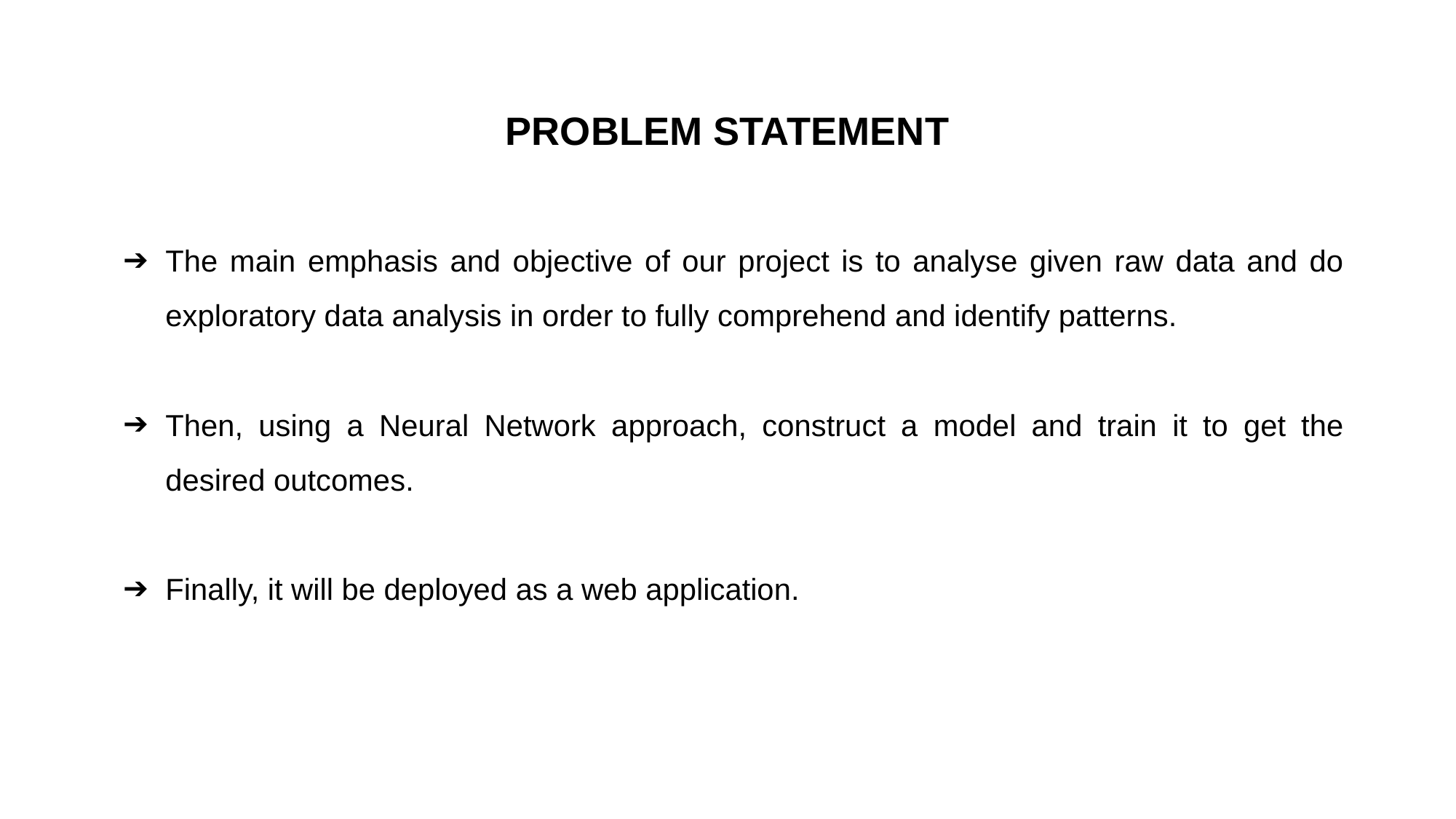

PROBLEM STATEMENT
The main emphasis and objective of our project is to analyse given raw data and do exploratory data analysis in order to fully comprehend and identify patterns.

Then, using a Neural Network approach, construct a model and train it to get the desired outcomes.

Finally, it will be deployed as a web application.